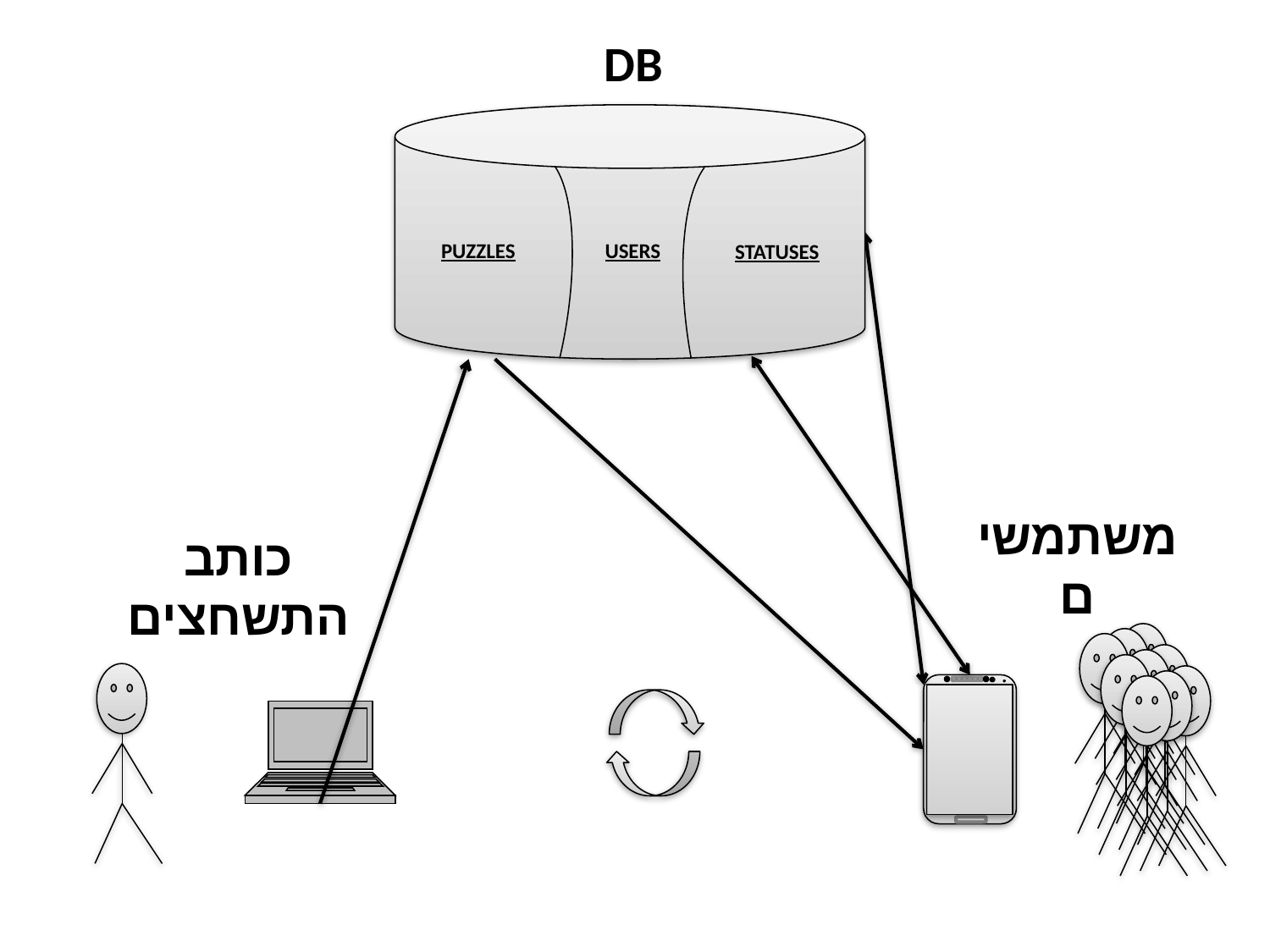

DB

PUZZLES
USERS
STATUSES
משתמשים
כותב התשחצים